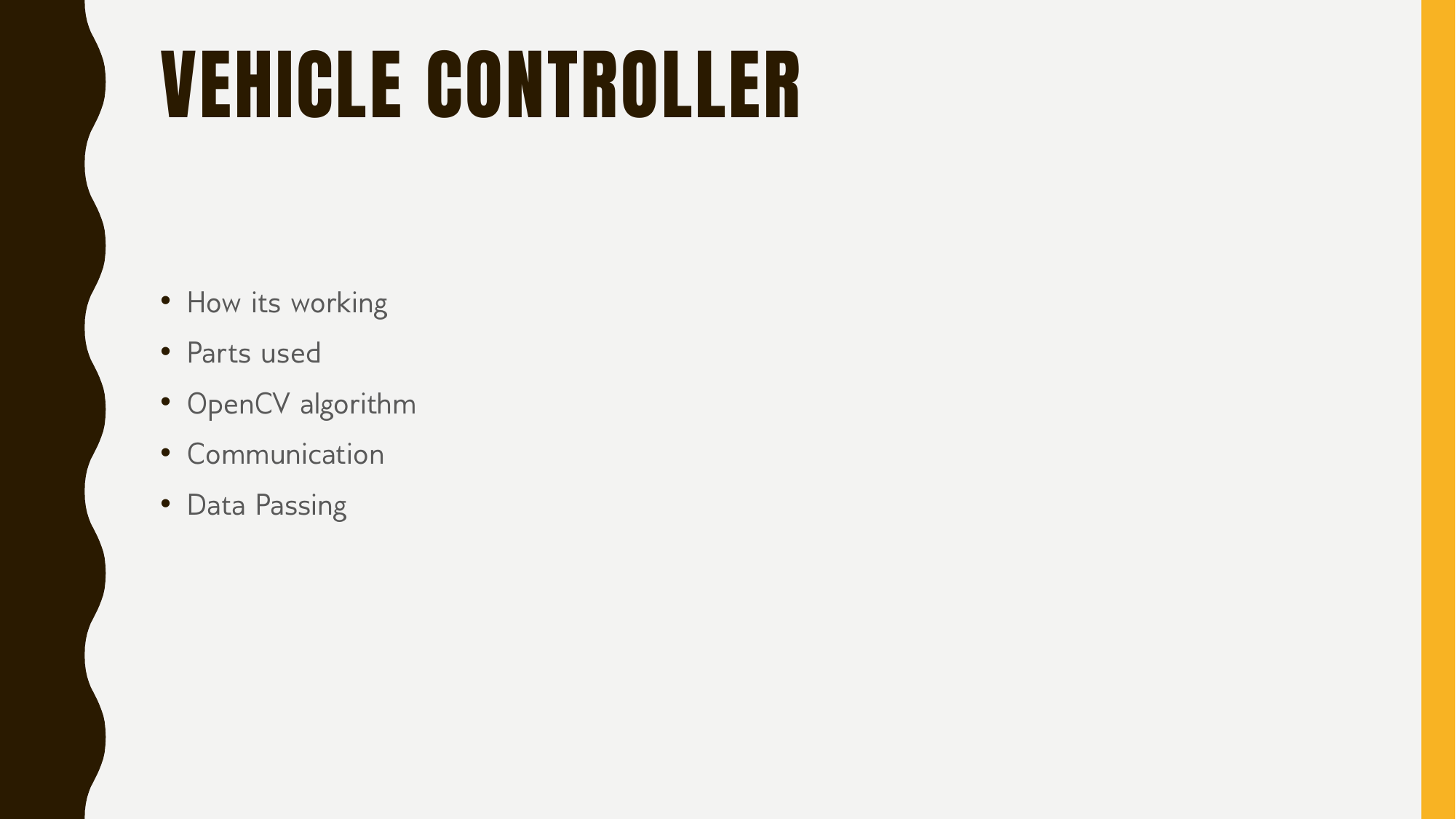

# Vehicle Controller
How its working
Parts used
OpenCV algorithm
Communication
Data Passing